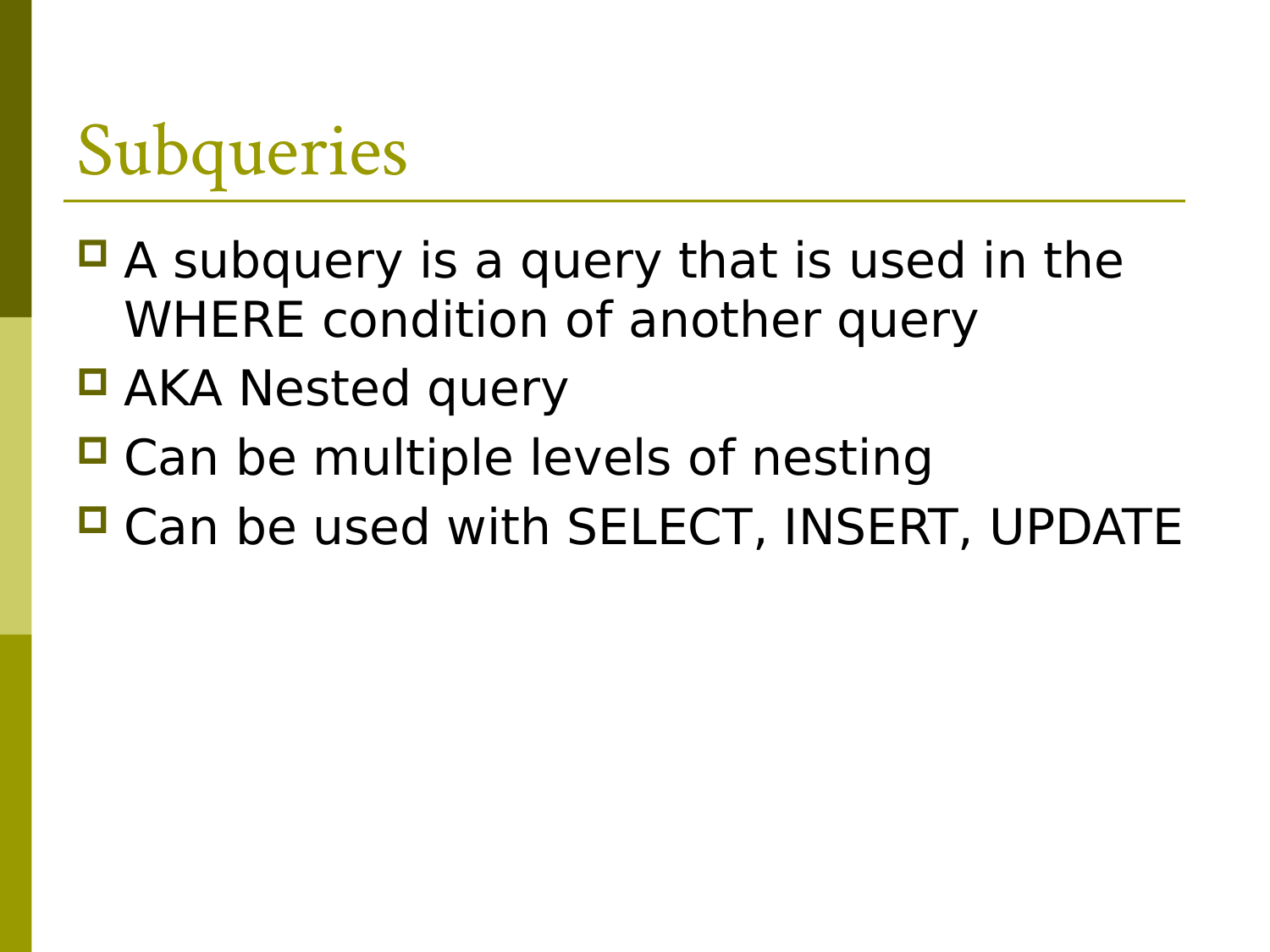

# Subqueries
A subquery is a query that is used in the WHERE condition of another query
AKA Nested query
Can be multiple levels of nesting
Can be used with SELECT, INSERT, UPDATE